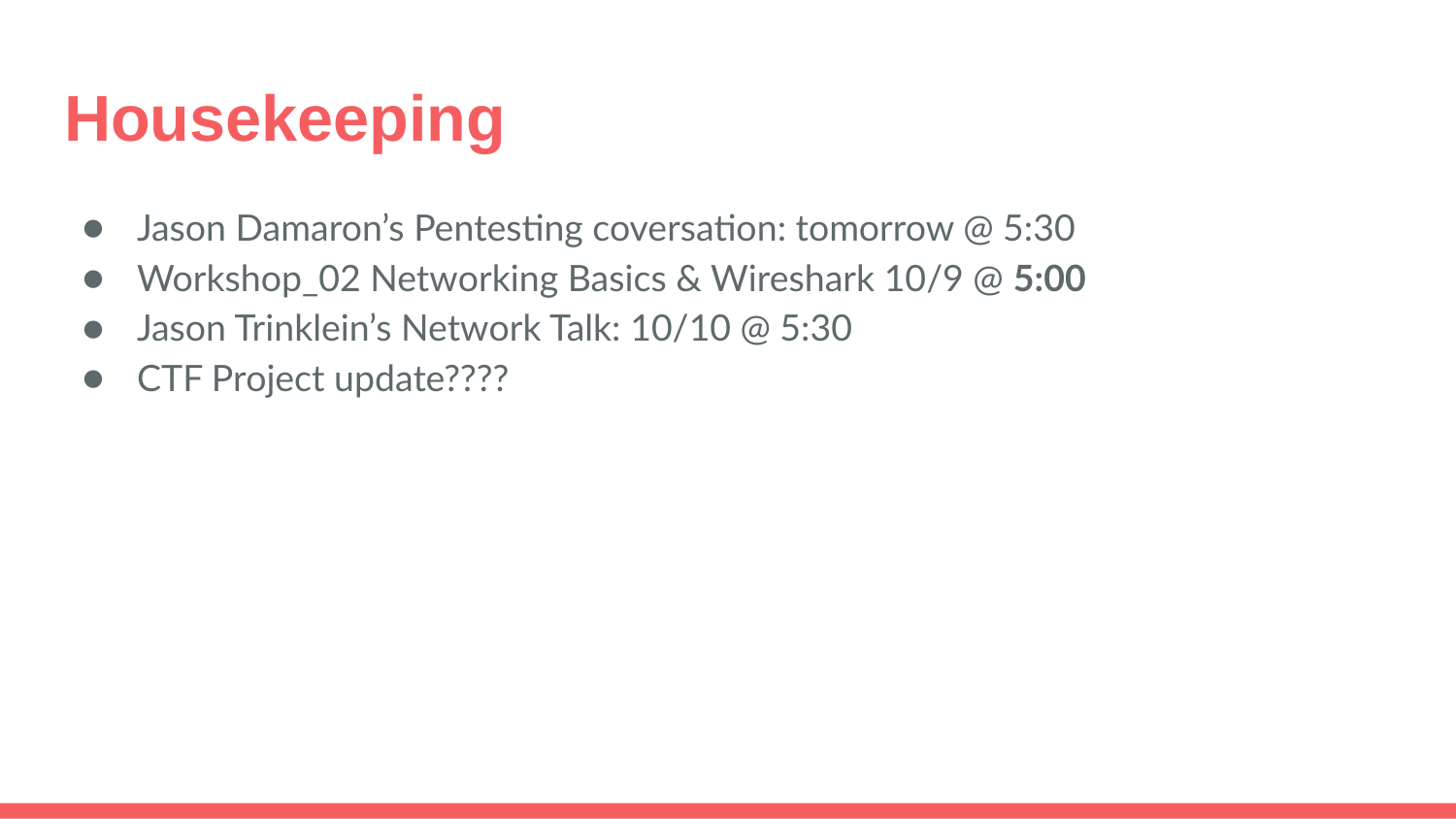

# Housekeeping
Jason Damaron’s Pentesting coversation: tomorrow @ 5:30
Workshop_02 Networking Basics & Wireshark 10/9 @ 5:00
Jason Trinklein’s Network Talk: 10/10 @ 5:30
CTF Project update????